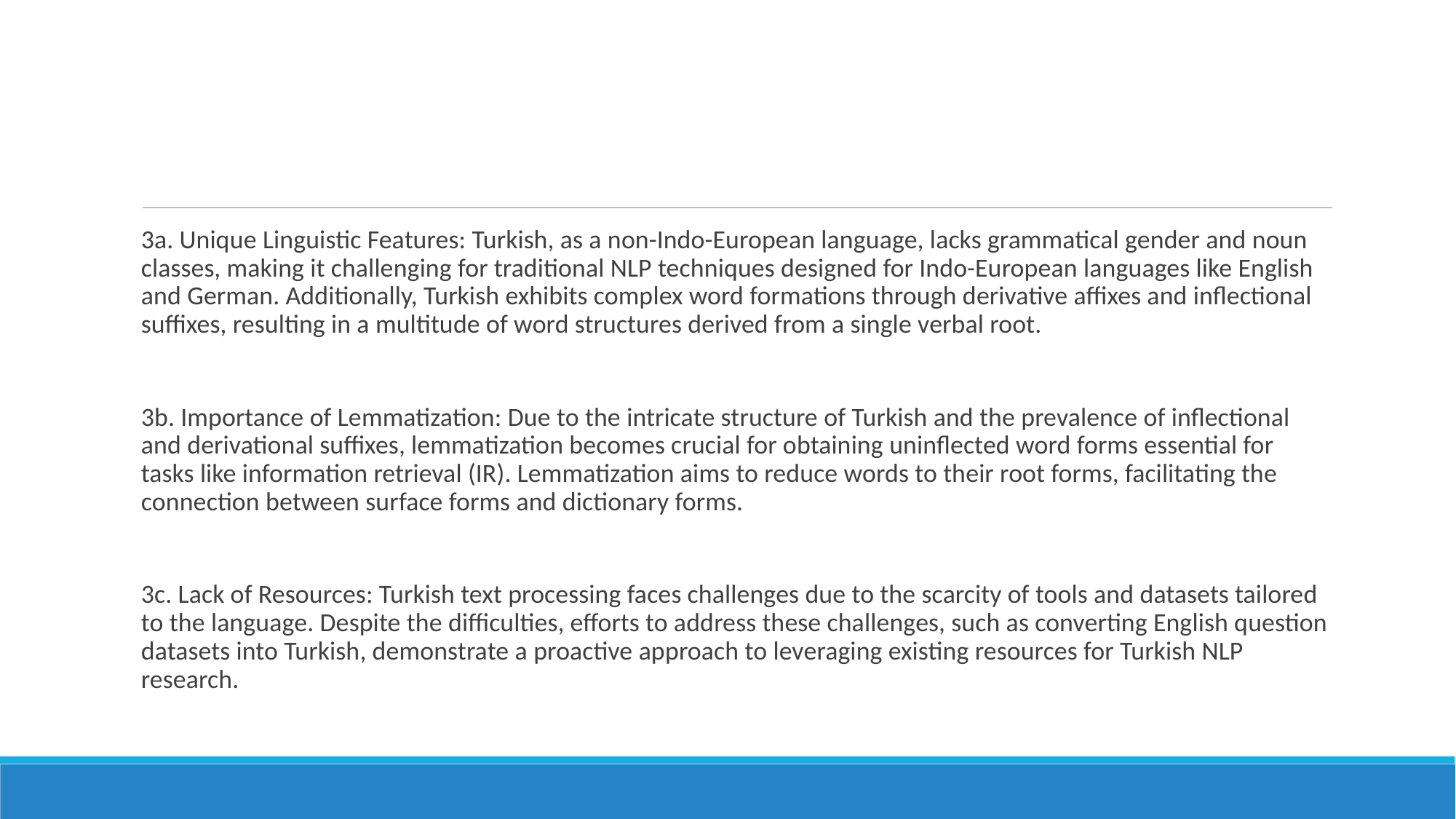

#
3a. Unique Linguistic Features: Turkish, as a non-Indo-European language, lacks grammatical gender and noun classes, making it challenging for traditional NLP techniques designed for Indo-European languages like English and German. Additionally, Turkish exhibits complex word formations through derivative affixes and inflectional suffixes, resulting in a multitude of word structures derived from a single verbal root.

3b. Importance of Lemmatization: Due to the intricate structure of Turkish and the prevalence of inflectional and derivational suffixes, lemmatization becomes crucial for obtaining uninflected word forms essential for tasks like information retrieval (IR). Lemmatization aims to reduce words to their root forms, facilitating the connection between surface forms and dictionary forms.

3c. Lack of Resources: Turkish text processing faces challenges due to the scarcity of tools and datasets tailored to the language. Despite the difficulties, efforts to address these challenges, such as converting English question datasets into Turkish, demonstrate a proactive approach to leveraging existing resources for Turkish NLP research.